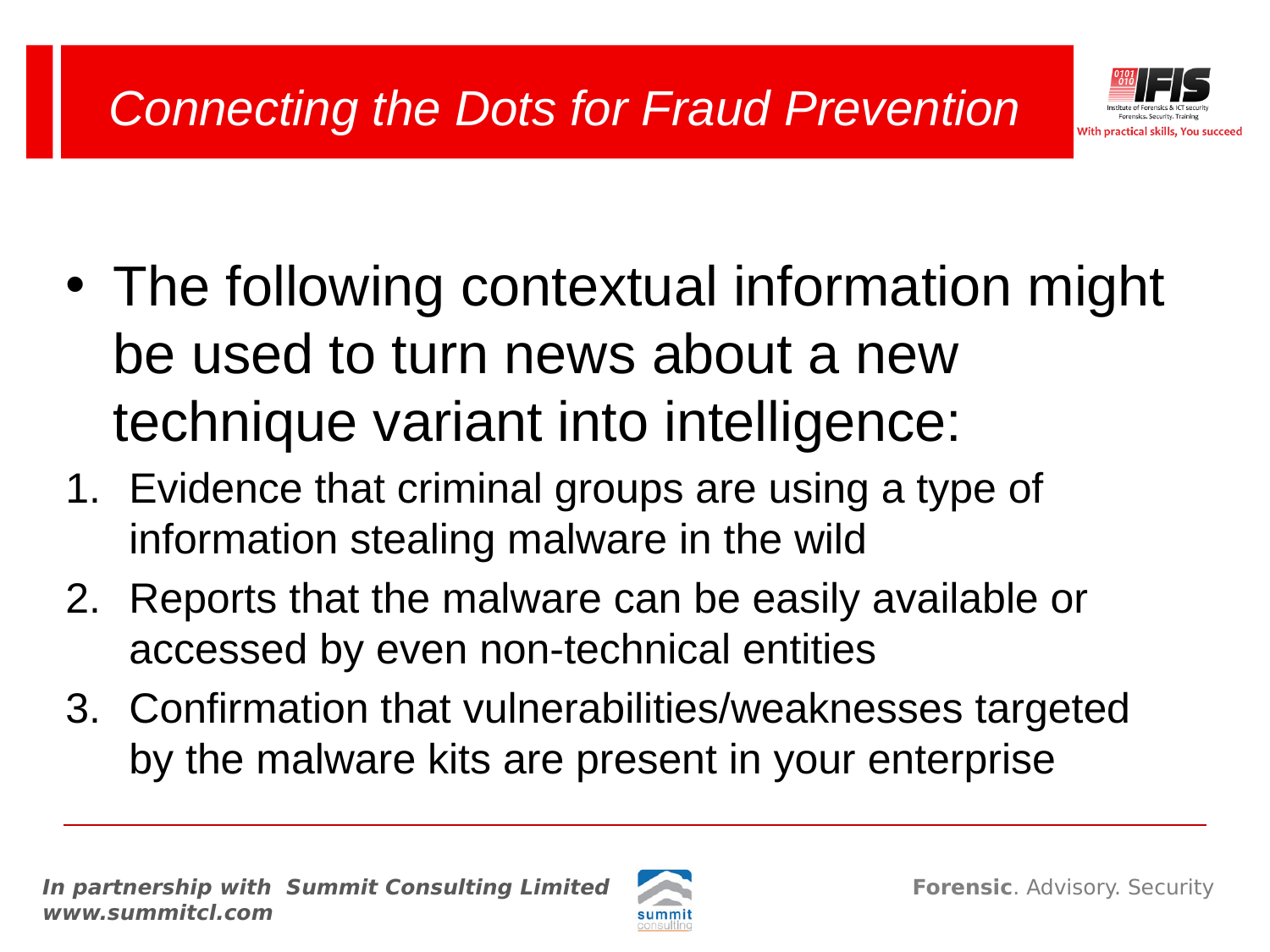

# Connecting the Dots for Fraud Prevention
The following contextual information might be used to turn news about a new technique variant into intelligence:
Evidence that criminal groups are using a type of information stealing malware in the wild
Reports that the malware can be easily available or accessed by even non-technical entities
Confirmation that vulnerabilities/weaknesses targeted by the malware kits are present in your enterprise